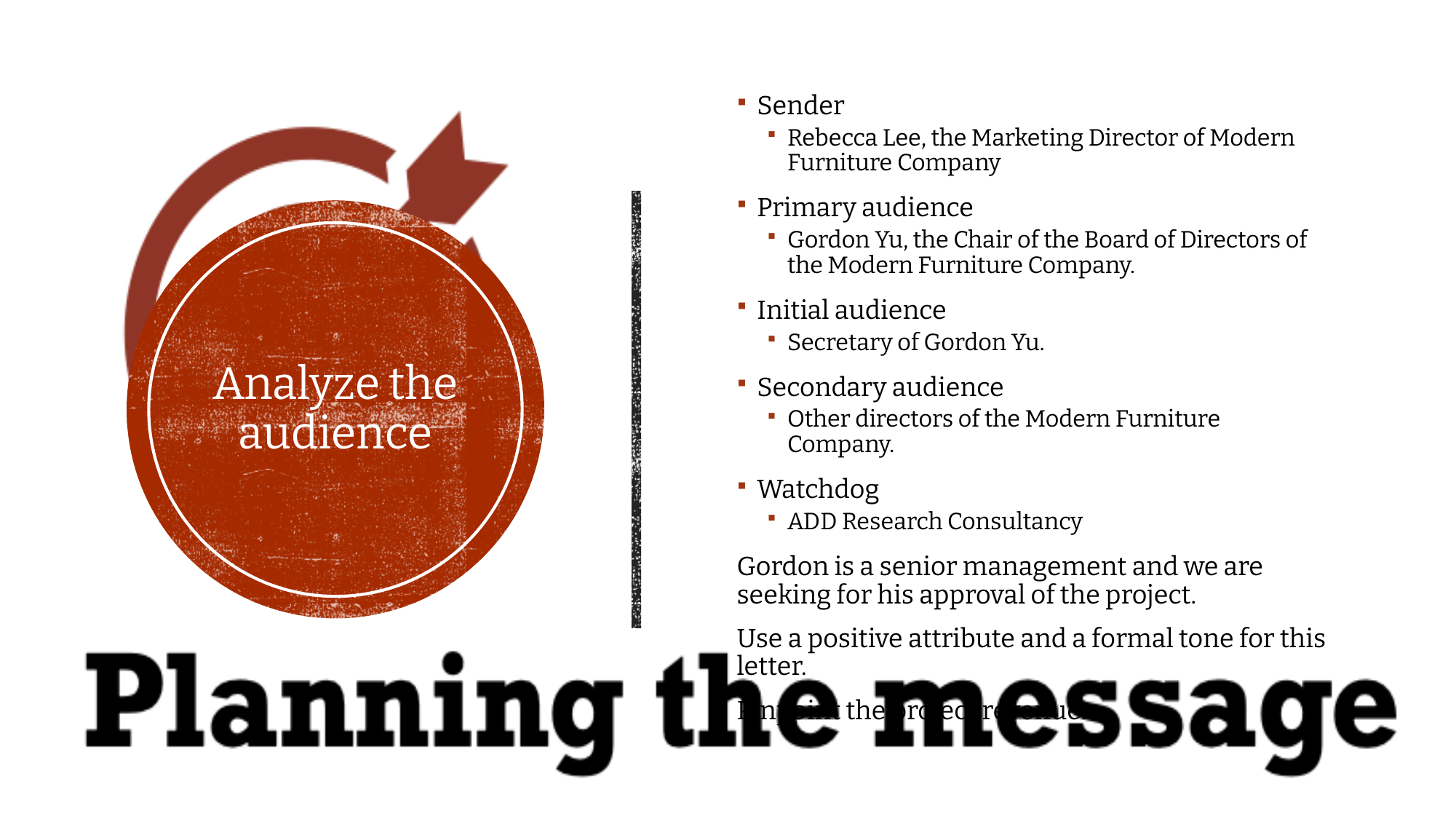

Sender
Rebecca Lee, the Marketing Director of Modern Furniture Company
Primary audience
Gordon Yu, the Chair of the Board of Directors of the Modern Furniture Company.
Initial audience
Secretary of Gordon Yu.
Secondary audience
Other directors of the Modern Furniture Company.
Watchdog
ADD Research Consultancy
Gordon is a senior management and we are seeking for his approval of the project.
Use a positive attribute and a formal tone for this letter.
Pinpoint the project revenue.

# Analyze the audience